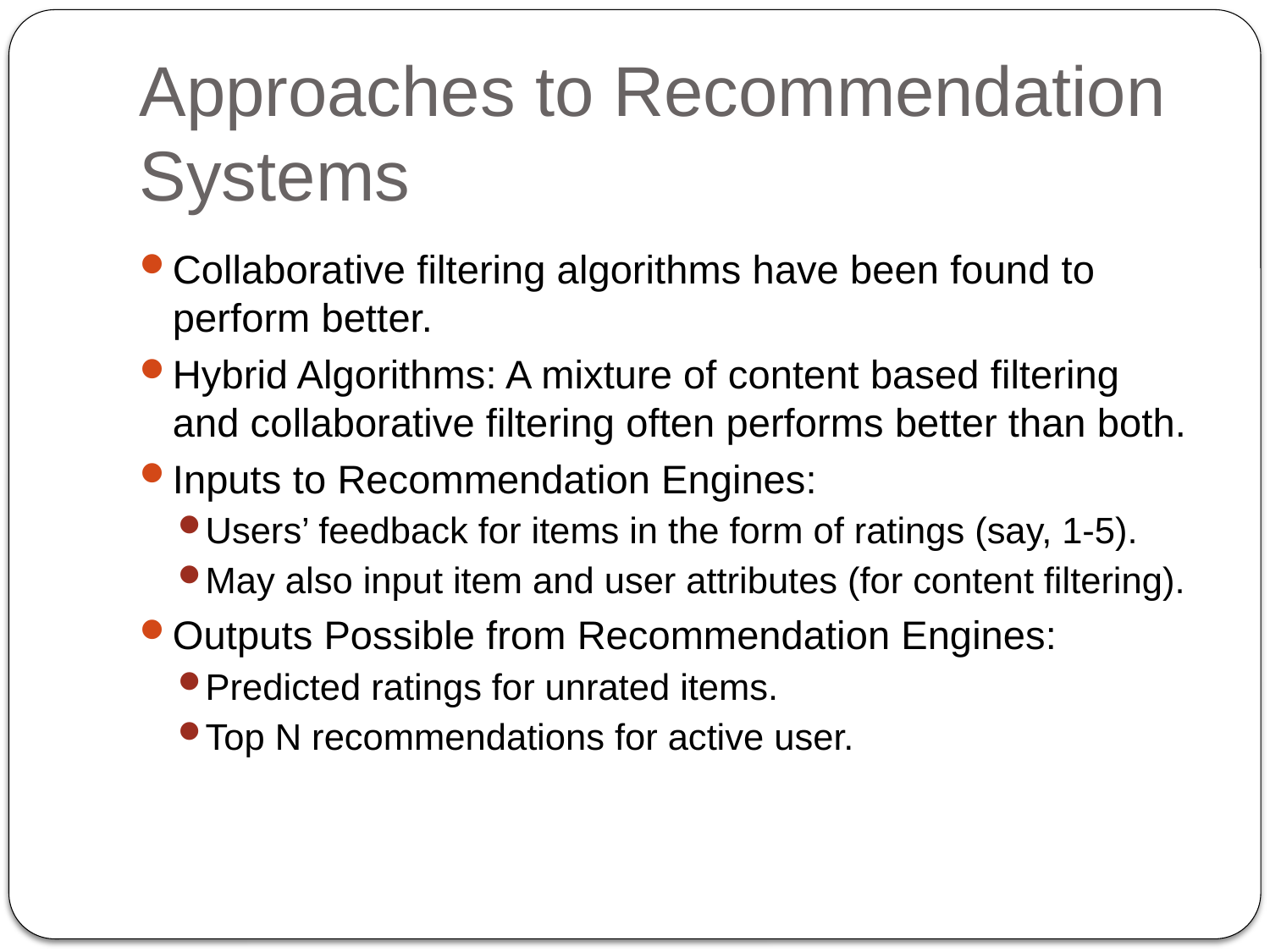

# Approaches to Recommendation Systems
Collaborative filtering algorithms have been found to perform better.
Hybrid Algorithms: A mixture of content based filtering and collaborative filtering often performs better than both.
Inputs to Recommendation Engines:
Users’ feedback for items in the form of ratings (say, 1-5).
May also input item and user attributes (for content filtering).
Outputs Possible from Recommendation Engines:
Predicted ratings for unrated items.
Top N recommendations for active user.